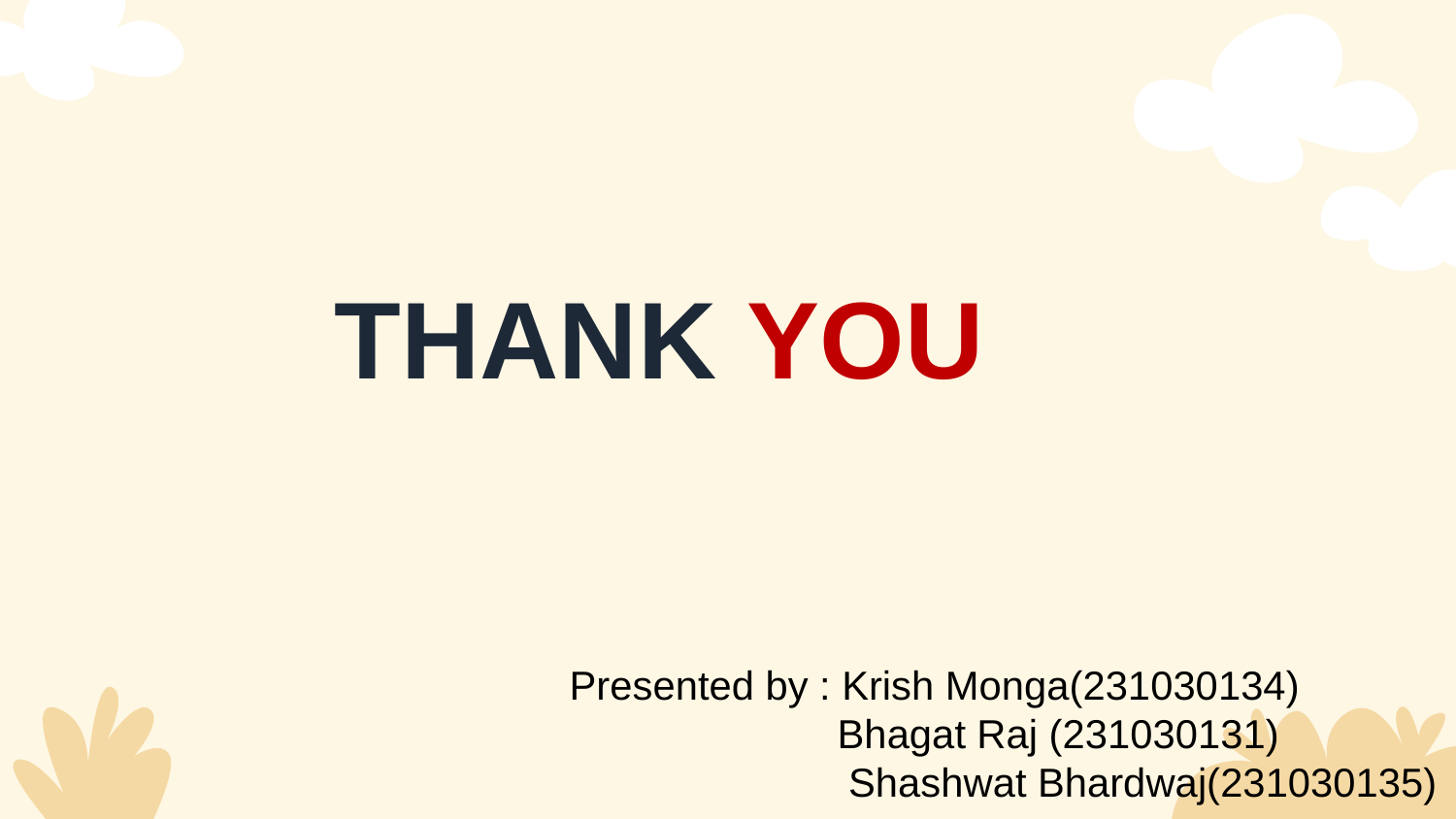

THANK YOU
Presented by : Krish Monga(231030134)
                        Bhagat Raj (231030131)
                         Shashwat Bhardwaj(231030135)